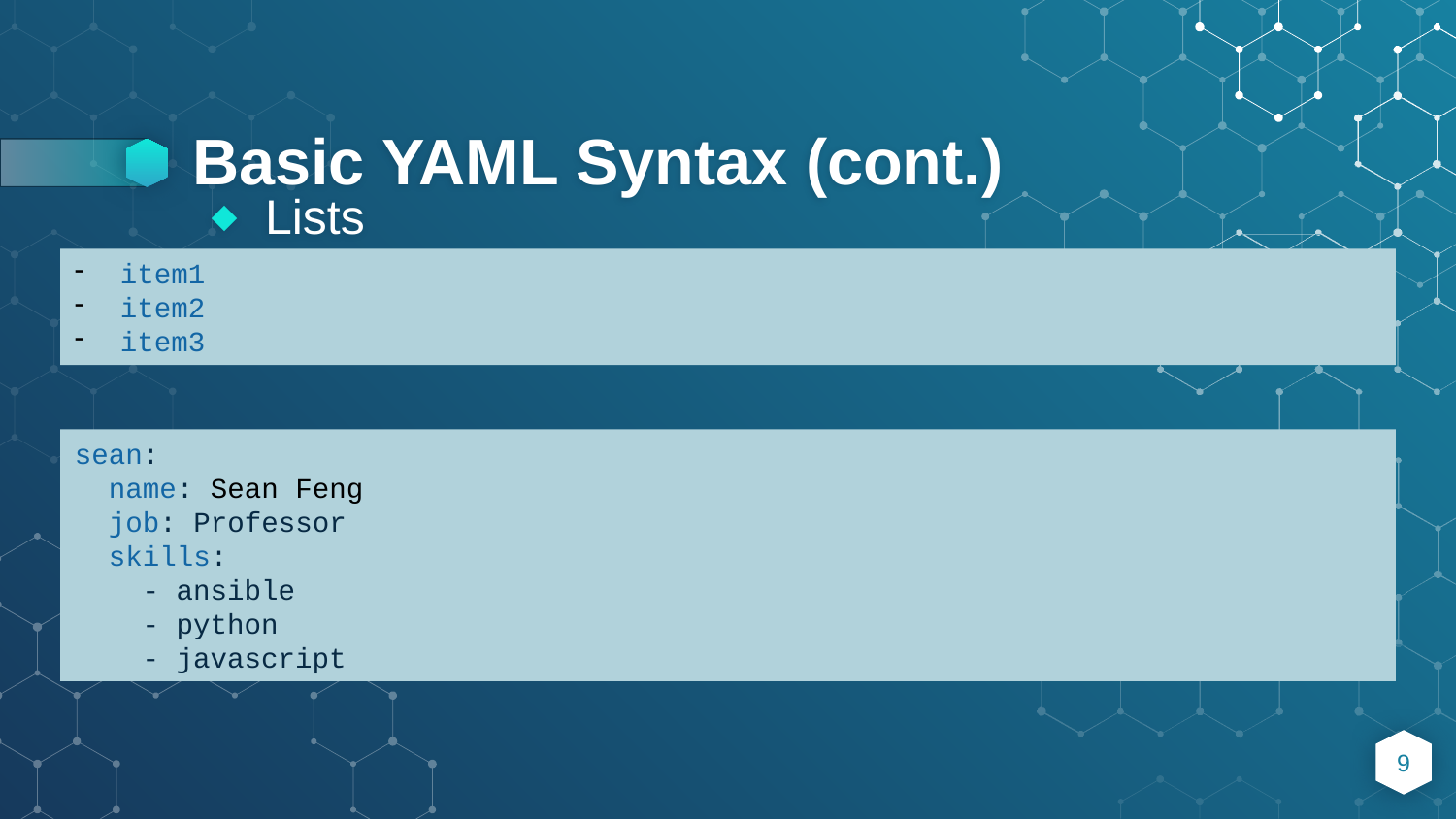

# Basic YAML Syntax (cont.)
Lists

item1
item2
item3
sean:
  name: Sean Feng
  job: Professor
  skills:
    - ansible
    - python
    - javascript
9